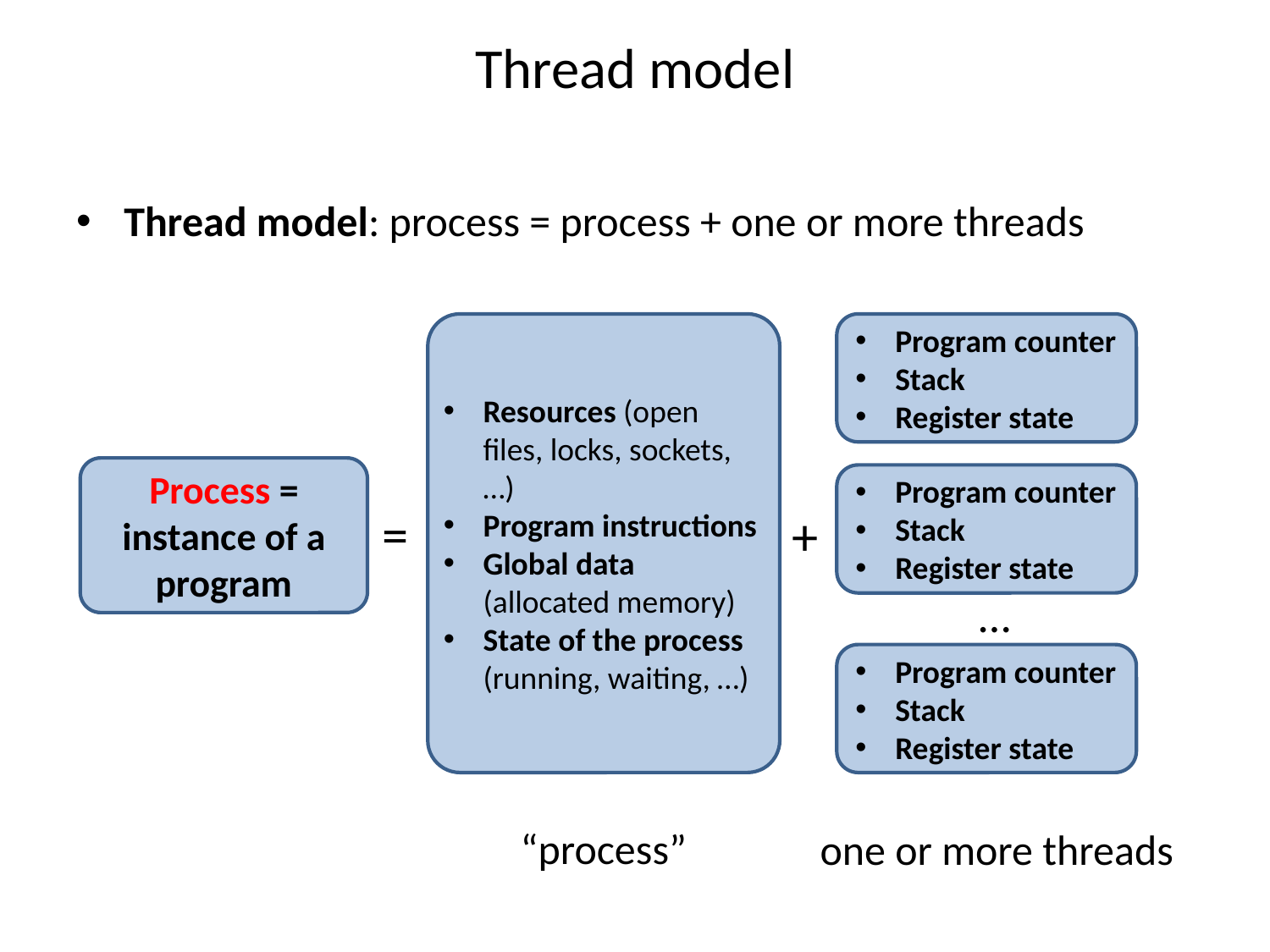

# Thread model
Thread model: process = process + one or more threads
Resources (open files, locks, sockets, …)
Program instructions
Global data (allocated memory)
State of the process (running, waiting, …)
Program counter
Stack
Register state
Process = instance of a program
Program counter
Stack
Register state
=
+
…
Program counter
Stack
Register state
“process”
one or more threads